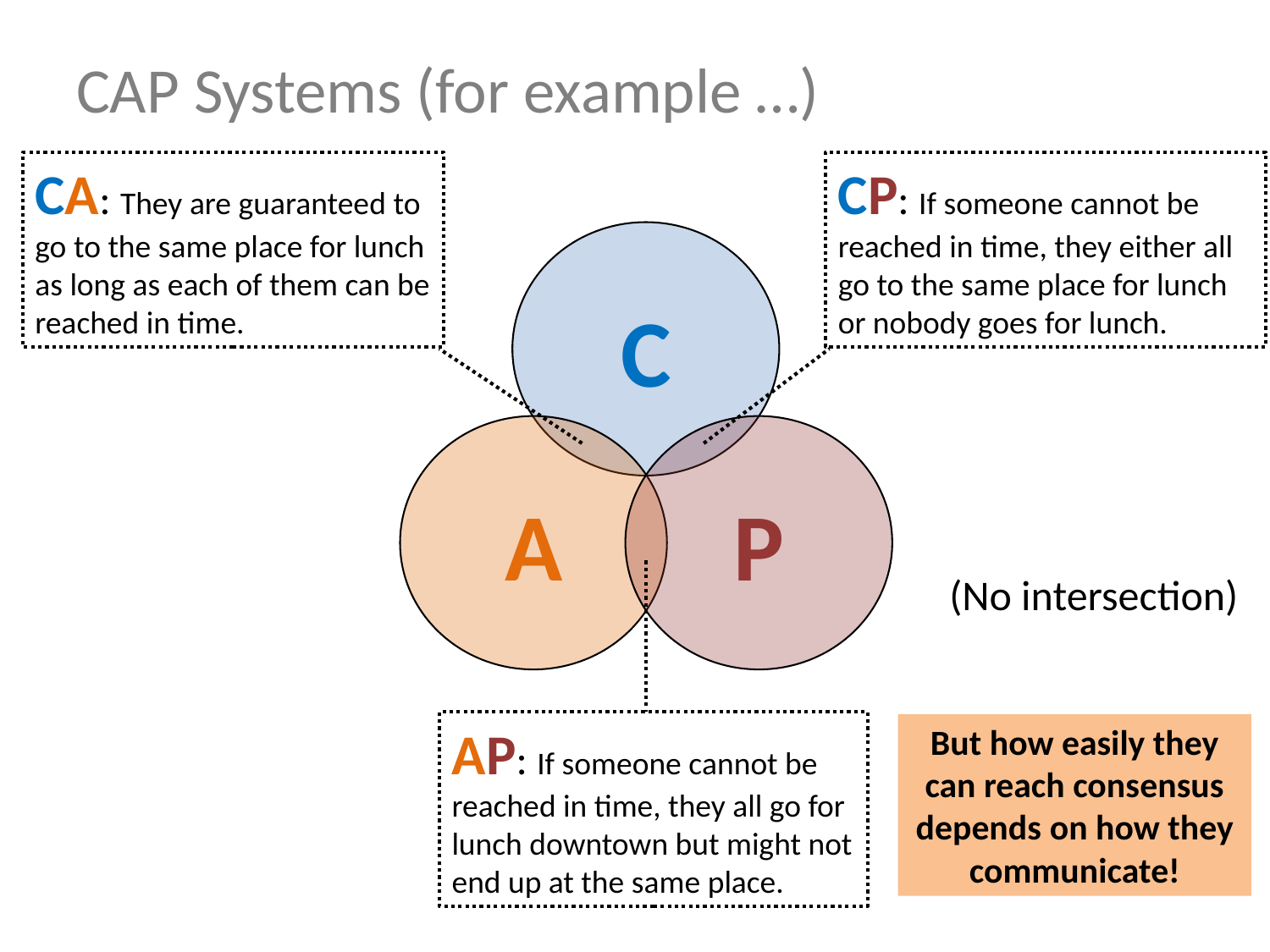

# CAP Systems (for example …)
CA: They are guaranteed to go to the same place for lunch as long as each of them can be reached in time.
CP: If someone cannot be reached in time, they either all go to the same place for lunch or nobody goes for lunch.
C
A
P
(No intersection)
AP: If someone cannot be reached in time, they all go for lunch downtown but might not end up at the same place.
But how easily they can reach consensus depends on how they communicate!